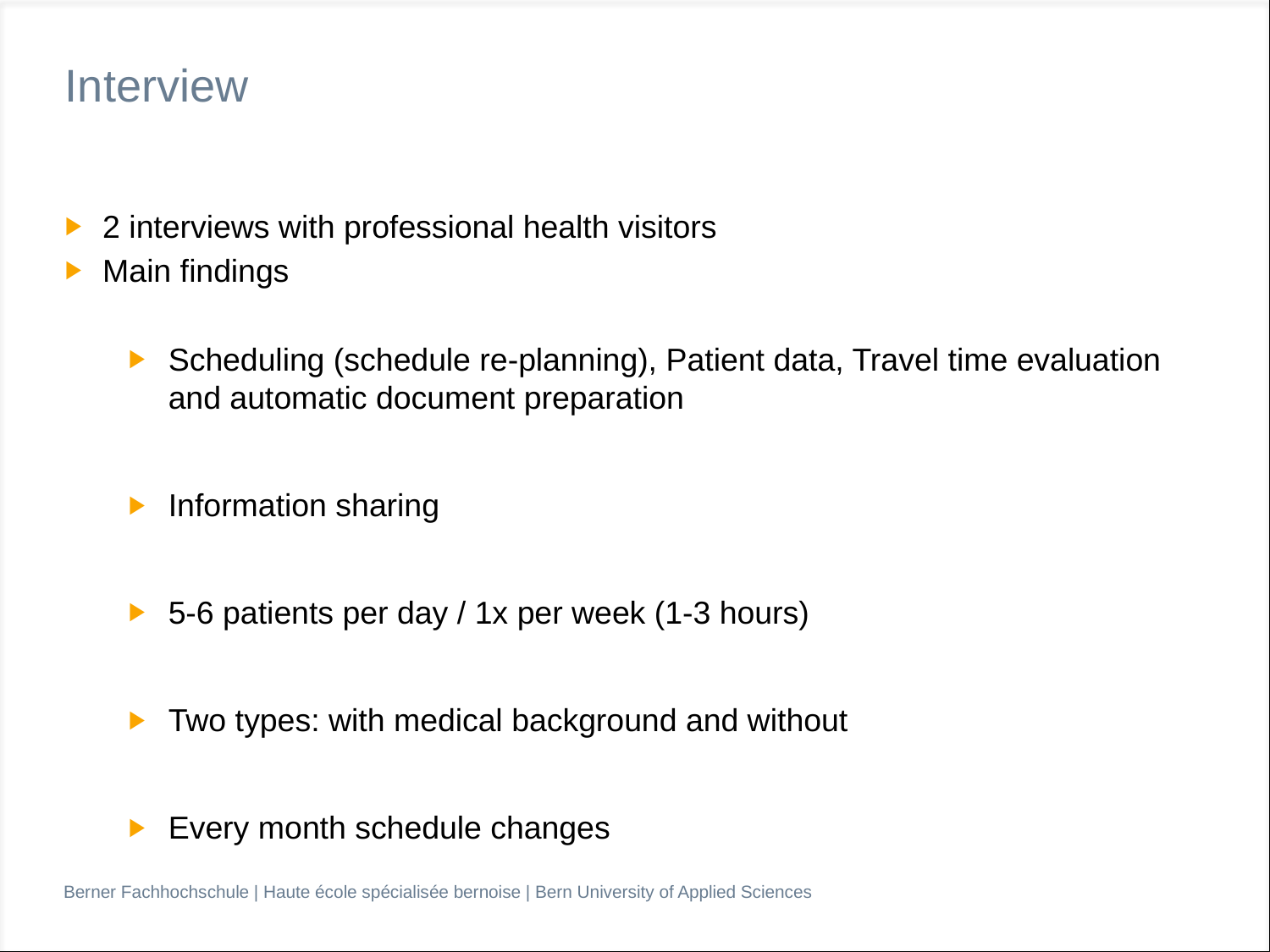

# Interview
2 interviews with professional health visitors
Main findings

Scheduling (schedule re-planning), Patient data, Travel time evaluation and automatic document preparation

Information sharing

5-6 patients per day / 1x per week (1-3 hours)

Two types: with medical background and without

Every month schedule changes